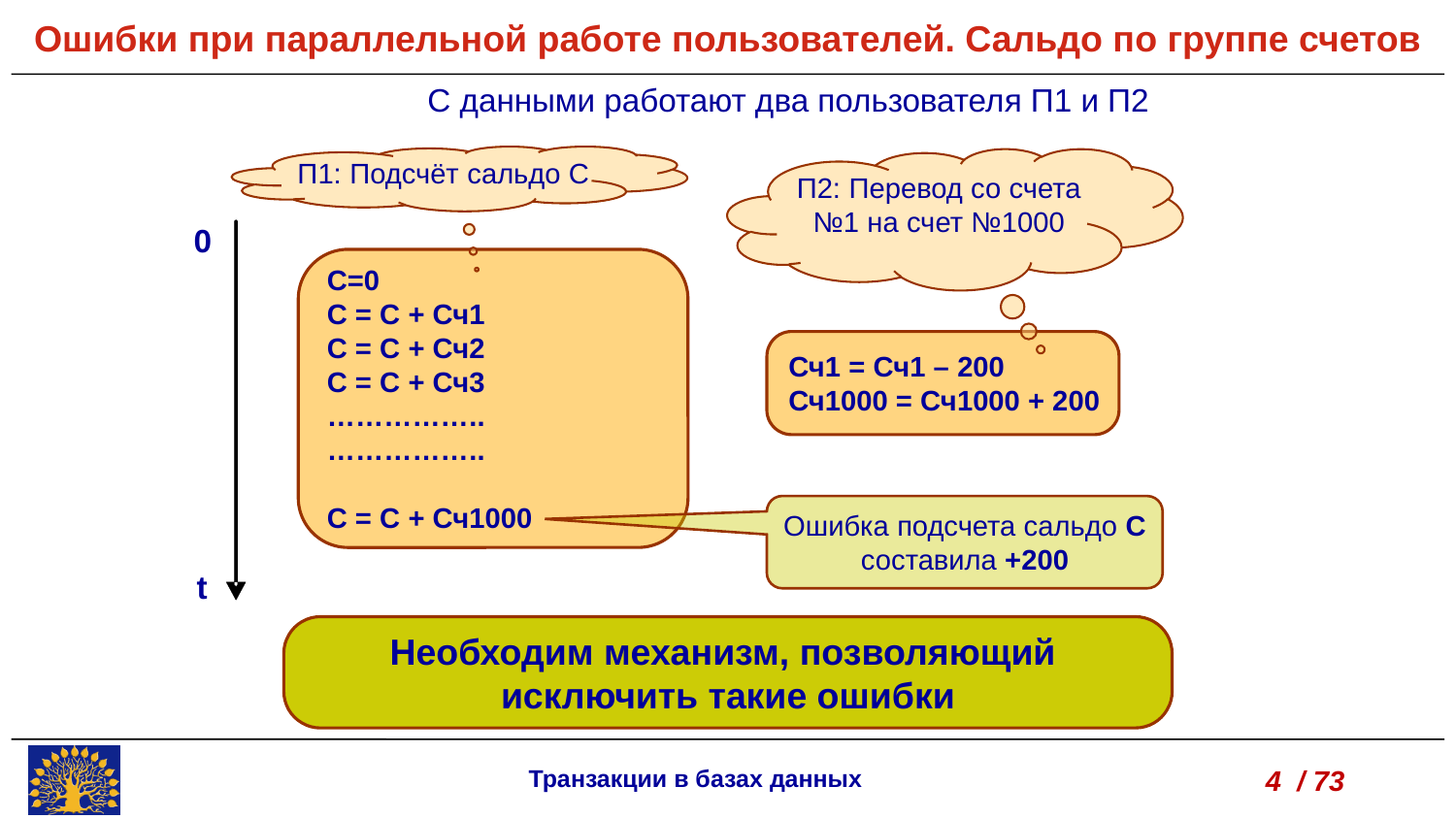

Ошибки при параллельной работе пользователей. Сальдо по группе счетов
С данными работают два пользователя П1 и П2
П1: Подсчёт сальдо С
П2: Перевод со счета №1 на счет №1000
0

С=0
С = С + Сч1
С = С + Сч2
С = С + Сч3
……………..
……………..

С = С + Сч1000
Сч1 = Сч1 – 200
Сч1000 = Сч1000 + 200
Ошибка подсчета сальдо С составила +200
t
Необходим механизм, позволяющий
исключить такие ошибки